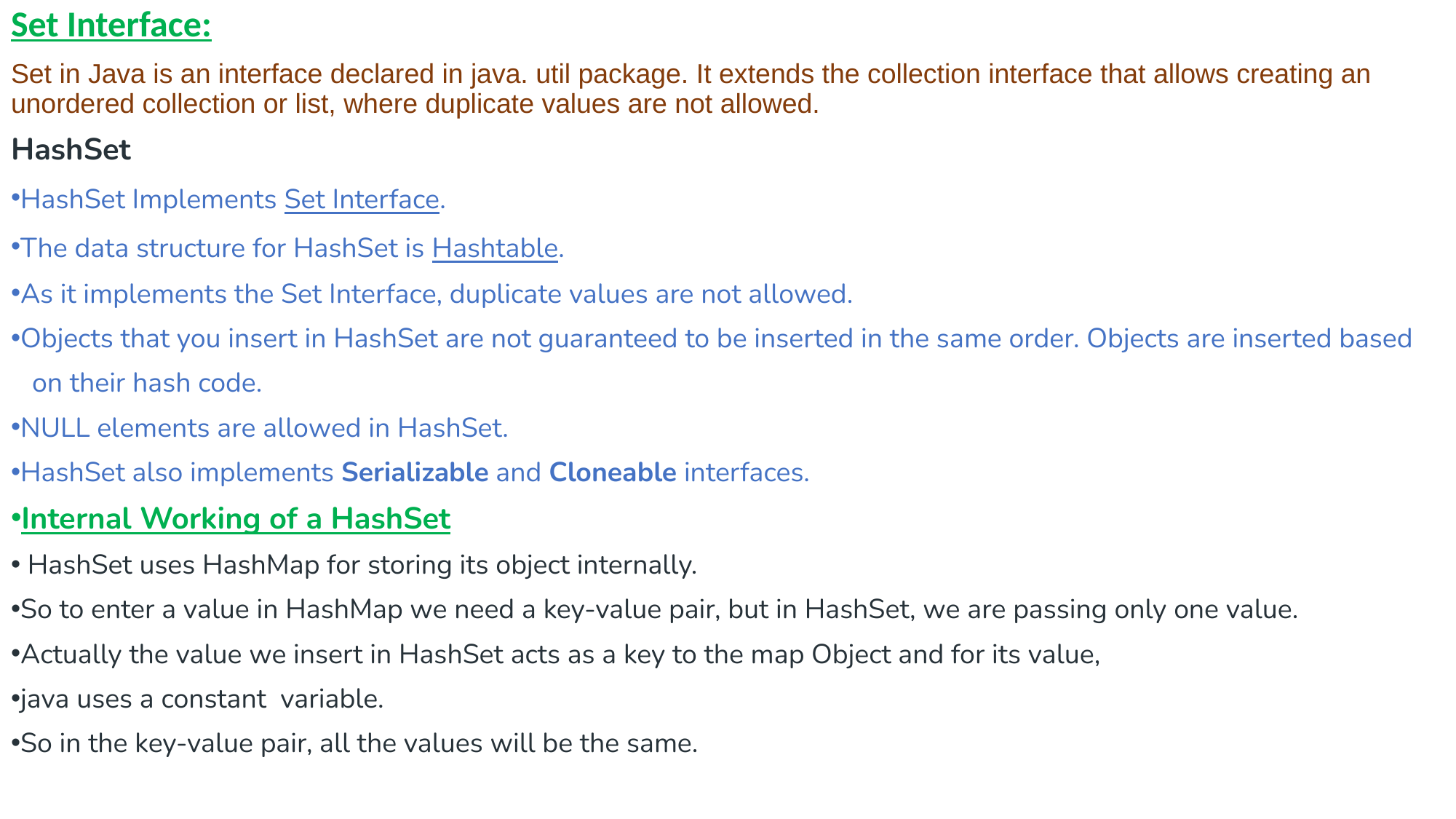

Set Interface:
Set in Java is an interface declared in java. util package. It extends the collection interface that allows creating an unordered collection or list, where duplicate values are not allowed.
HashSet
HashSet Implements Set Interface.
The data structure for HashSet is Hashtable.
As it implements the Set Interface, duplicate values are not allowed.
Objects that you insert in HashSet are not guaranteed to be inserted in the same order. Objects are inserted based
   on their hash code.
NULL elements are allowed in HashSet.
HashSet also implements Serializable and Cloneable interfaces.
Internal Working of a HashSet
 HashSet uses HashMap for storing its object internally.
So to enter a value in HashMap we need a key-value pair, but in HashSet, we are passing only one value.
Actually the value we insert in HashSet acts as a key to the map Object and for its value,
java uses a constant  variable.
So in the key-value pair, all the values will be the same.